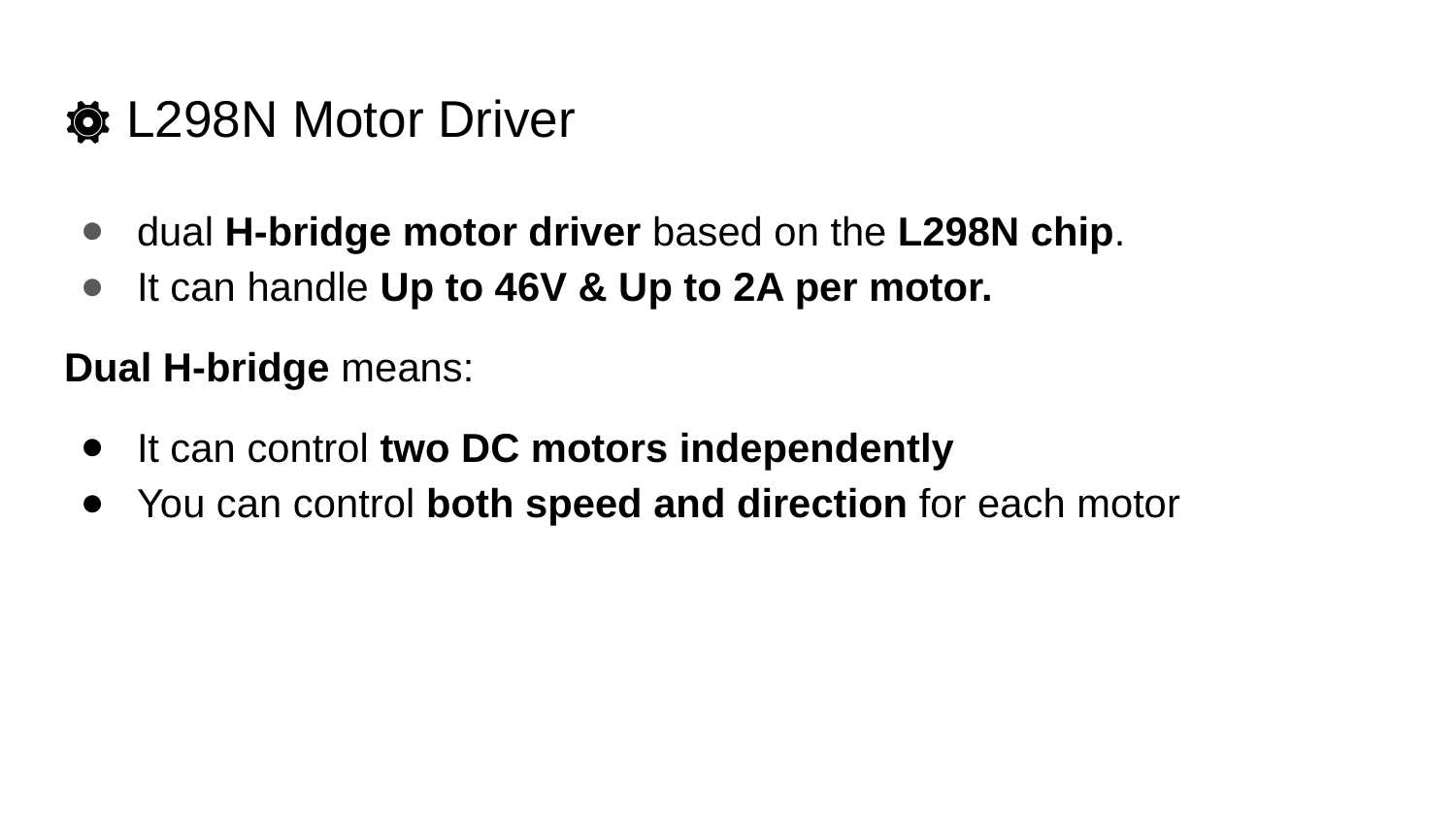

# ⚙️ L298N Motor Driver
dual H-bridge motor driver based on the L298N chip.
It can handle Up to 46V & Up to 2A per motor.
Dual H-bridge means:
It can control two DC motors independently
You can control both speed and direction for each motor